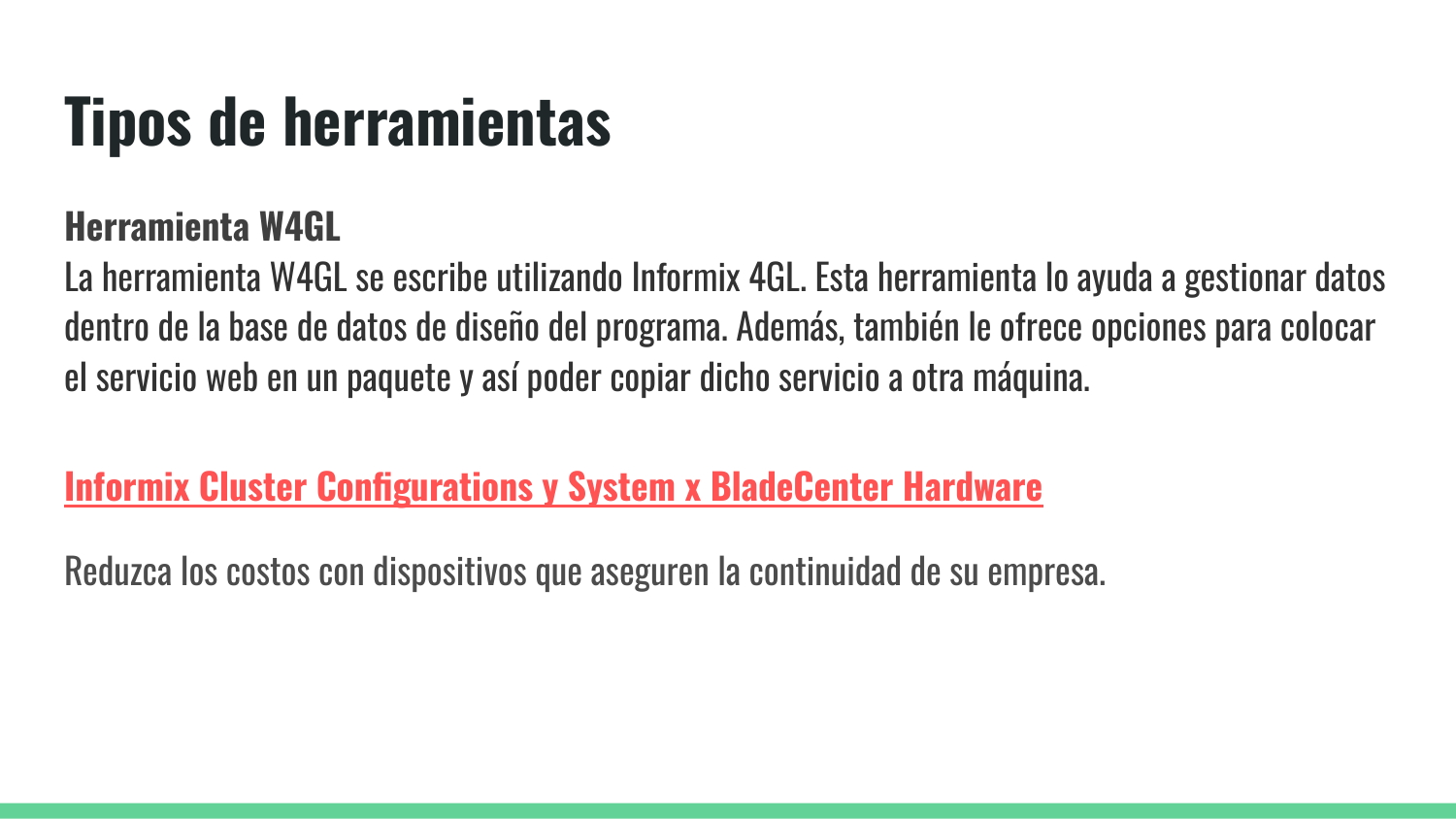

# Tipos de herramientas
Herramienta W4GL
La herramienta W4GL se escribe utilizando Informix 4GL. Esta herramienta lo ayuda a gestionar datos dentro de la base de datos de diseño del programa. Además, también le ofrece opciones para colocar el servicio web en un paquete y así poder copiar dicho servicio a otra máquina.

Informix Cluster Configurations y System x BladeCenter Hardware
Reduzca los costos con dispositivos que aseguren la continuidad de su empresa.